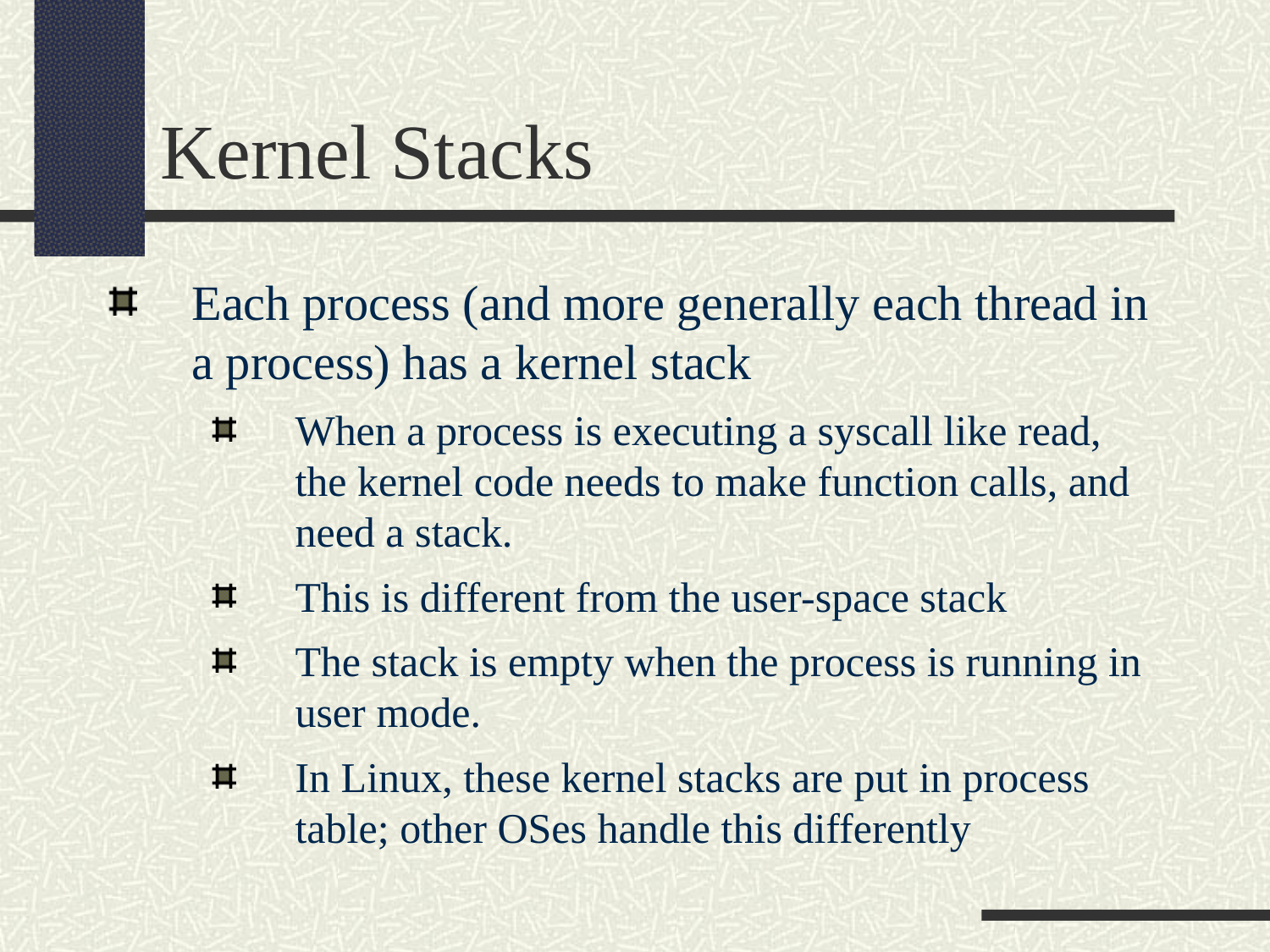

Kernel Stacks
Each process (and more generally each thread in a process) has a kernel stack
When a process is executing a syscall like read, the kernel code needs to make function calls, and need a stack.
This is different from the user-space stack
The stack is empty when the process is running in user mode.
In Linux, these kernel stacks are put in process table; other OSes handle this differently